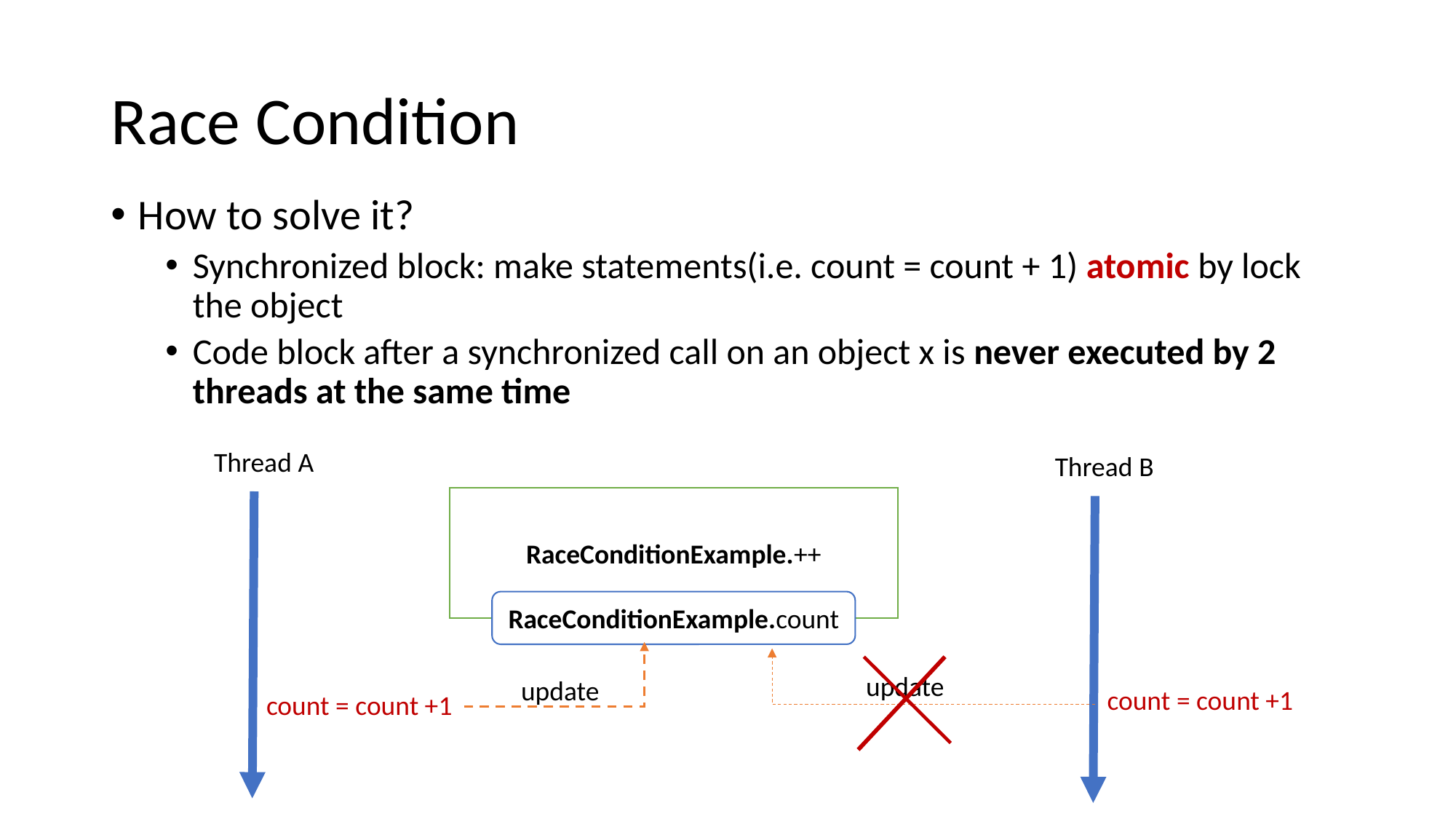

# Race Condition
How to solve it?
Synchronized block: make statements(i.e. count = count + 1) atomic by lock the object
Code block after a synchronized call on an object x is never executed by 2 threads at the same time

Thread A
Thread B
RaceConditionExample.++
RaceConditionExample.count
update
update
count = count +1
count = count +1